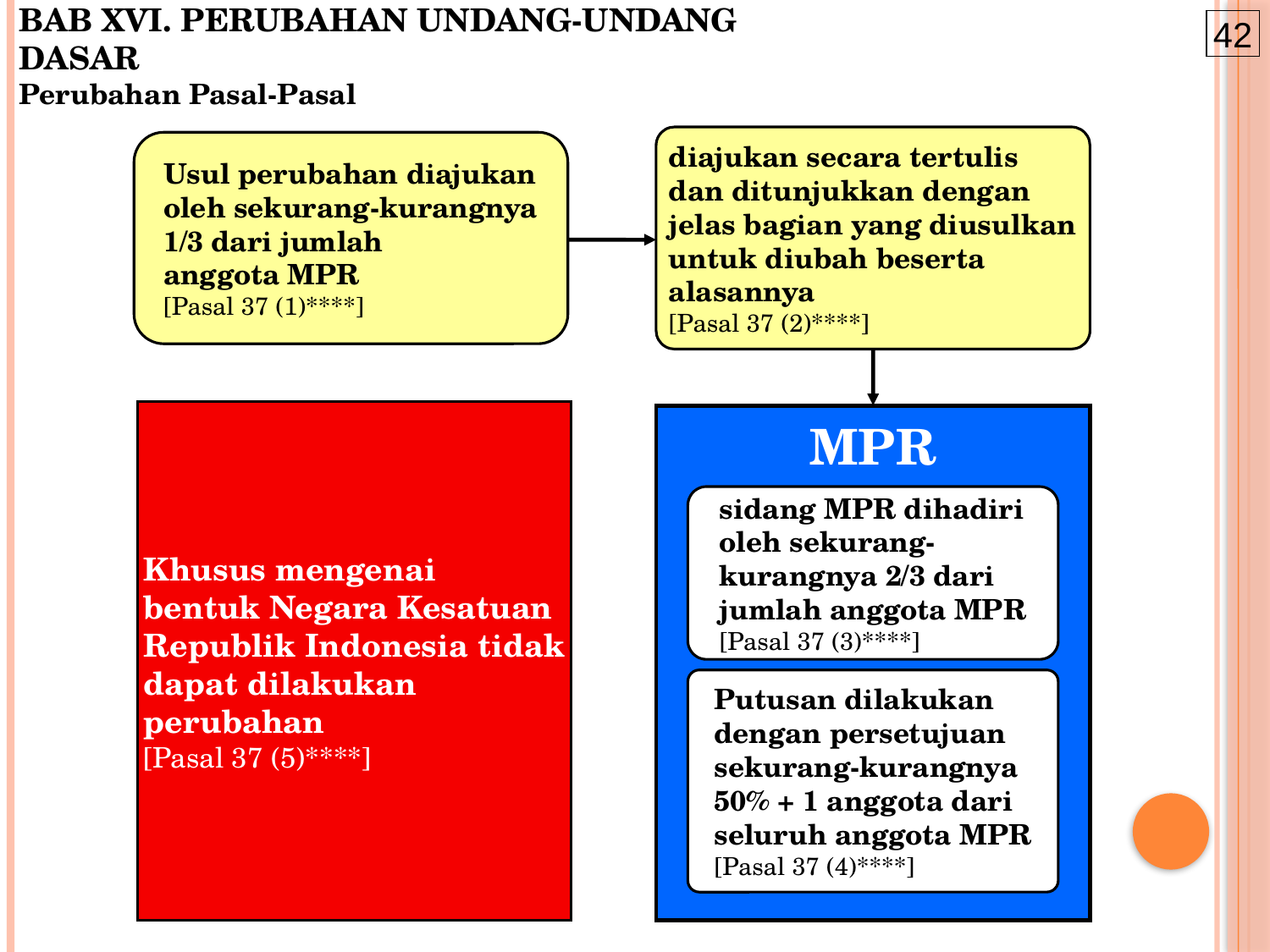

BAB XVI. PERUBAHAN UNDANG-UNDANG DASAR
Perubahan Pasal-Pasal
42
diajukan secara tertulis dan ditunjukkan dengan jelas bagian yang diusulkan untuk diubah beserta alasannya
[Pasal 37 (2)****]
Usul perubahan diajukan oleh sekurang-kurangnya 1/3 dari jumlah
anggota MPR
[Pasal 37 (1)****]

Khusus mengenai
bentuk Negara Kesatuan Republik Indonesia tidak dapat dilakukan perubahan
[Pasal 37 (5)****]
MPR
sidang MPR dihadiri oleh sekurang-kurangnya 2/3 dari jumlah anggota MPR
[Pasal 37 (3)****]
Putusan dilakukan dengan persetujuan sekurang-kurangnya 50% + 1 anggota dari seluruh anggota MPR
[Pasal 37 (4)****]